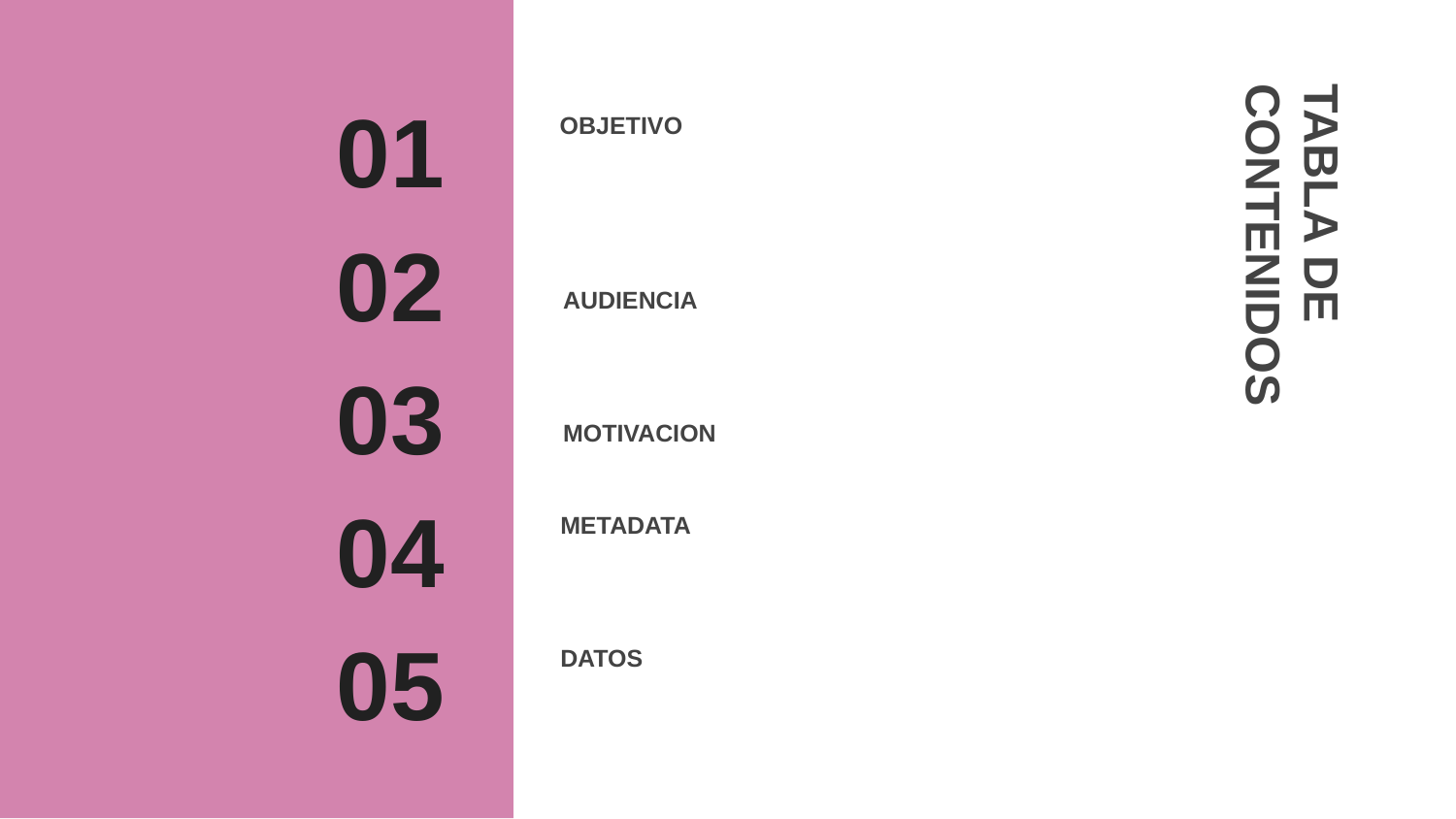

# OBJETIVO
01

AUDIENCIA
02
TABLA DE CONTENIDOS
03
MOTIVACION
METADATA
04
DATOS
05